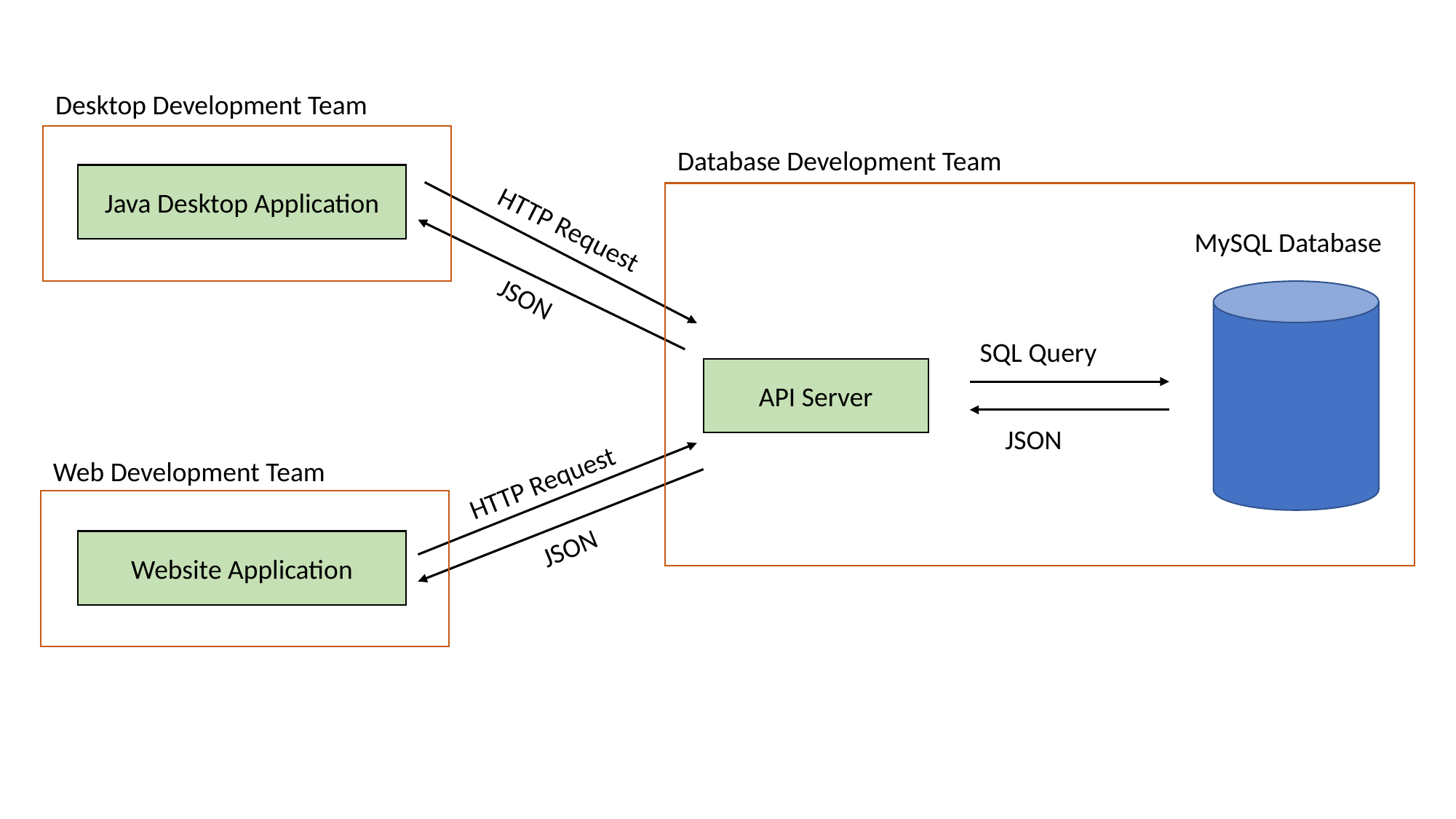

Desktop Development Team

Database Development Team
Java Desktop Application

HTTP Request
MySQL Database
JSON

SQL Query
API Server
JSON
Web Development Team
HTTP Request

JSON
Website Application